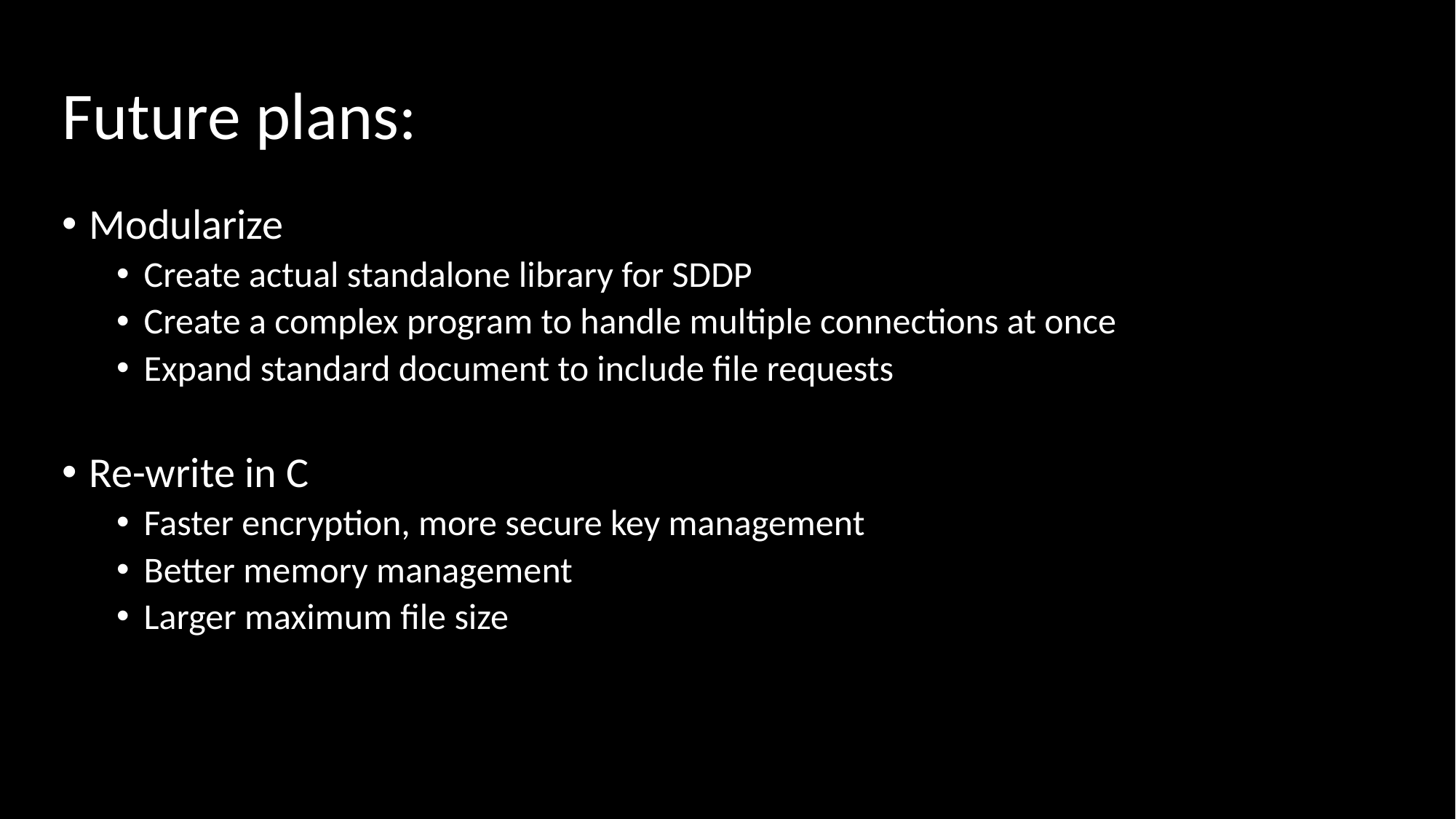

# Future plans:
Modularize
Create actual standalone library for SDDP
Create a complex program to handle multiple connections at once
Expand standard document to include file requests

Re-write in C
Faster encryption, more secure key management
Better memory management
Larger maximum file size